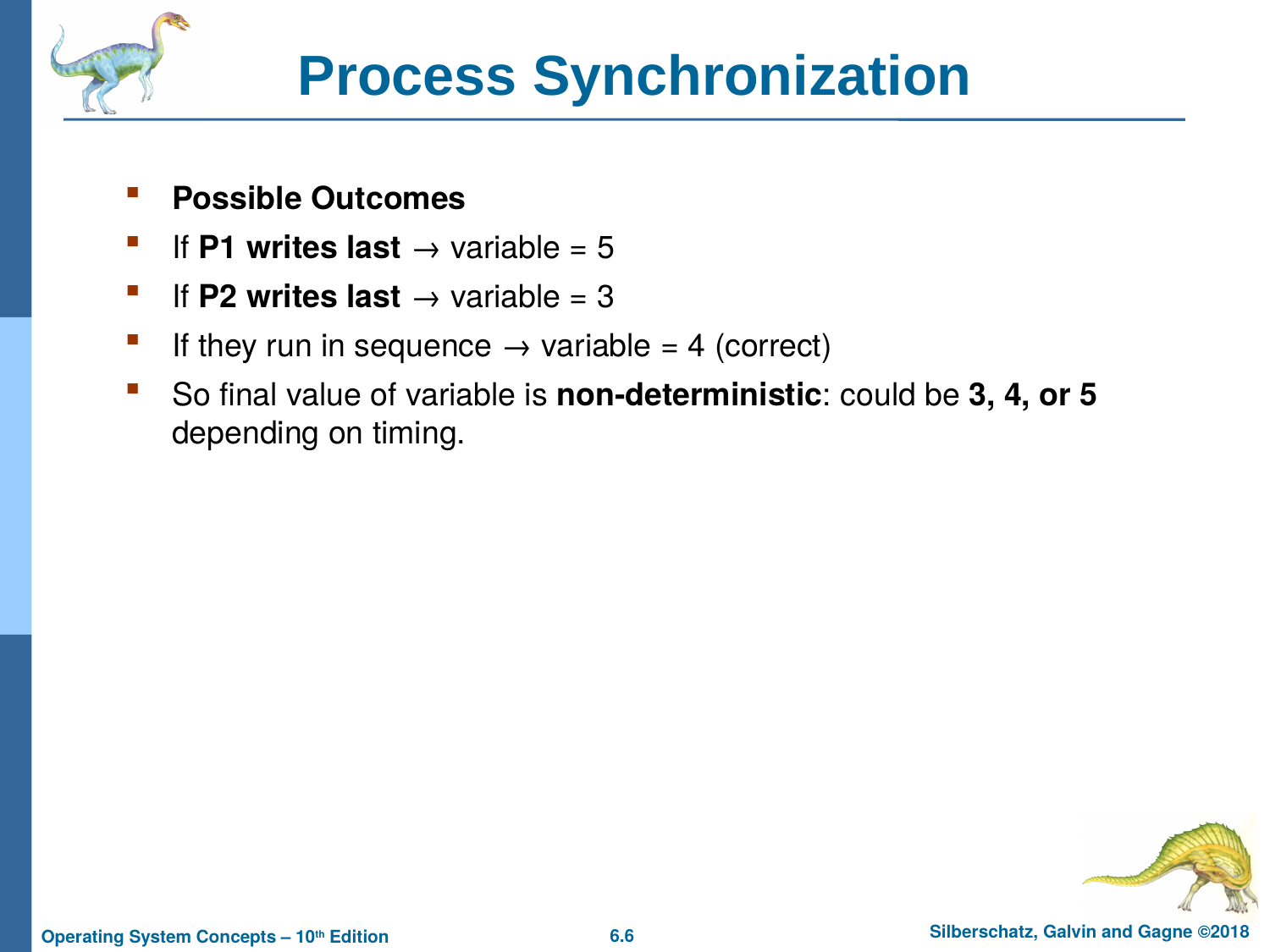

# Process Synchronization
Possible Outcomes
If P1 writes last → variable = 5
If P2 writes last → variable = 3
If they run in sequence → variable = 4 (correct)
So final value of variable is non-deterministic: could be 3, 4, or 5 depending on timing.